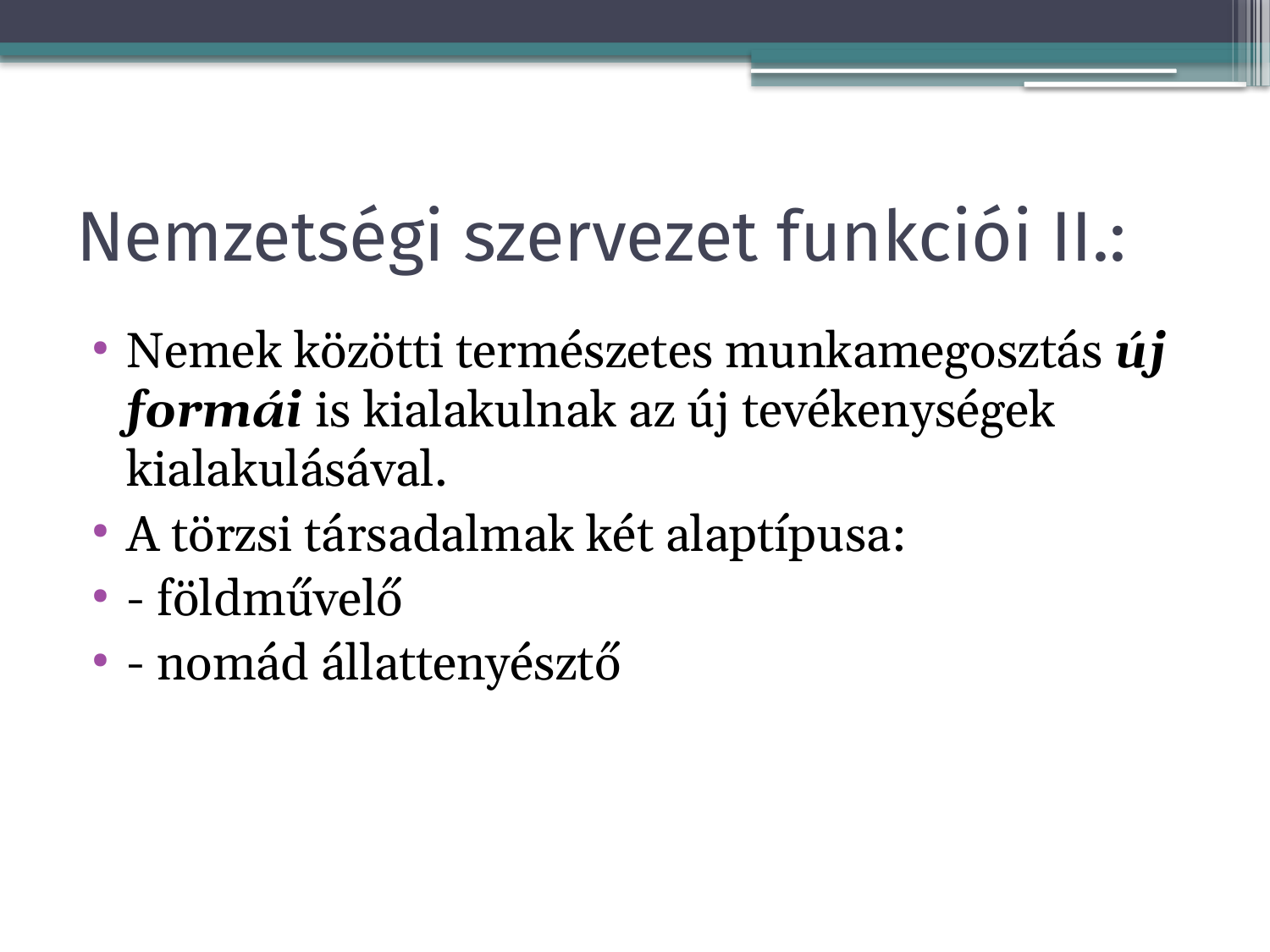

# Nemzetségi szervezet funkciói II.:
Nemek közötti természetes munkamegosztás új formái is kialakulnak az új tevékenységek kialakulásával.
A törzsi társadalmak két alaptípusa:
- földművelő
- nomád állattenyésztő